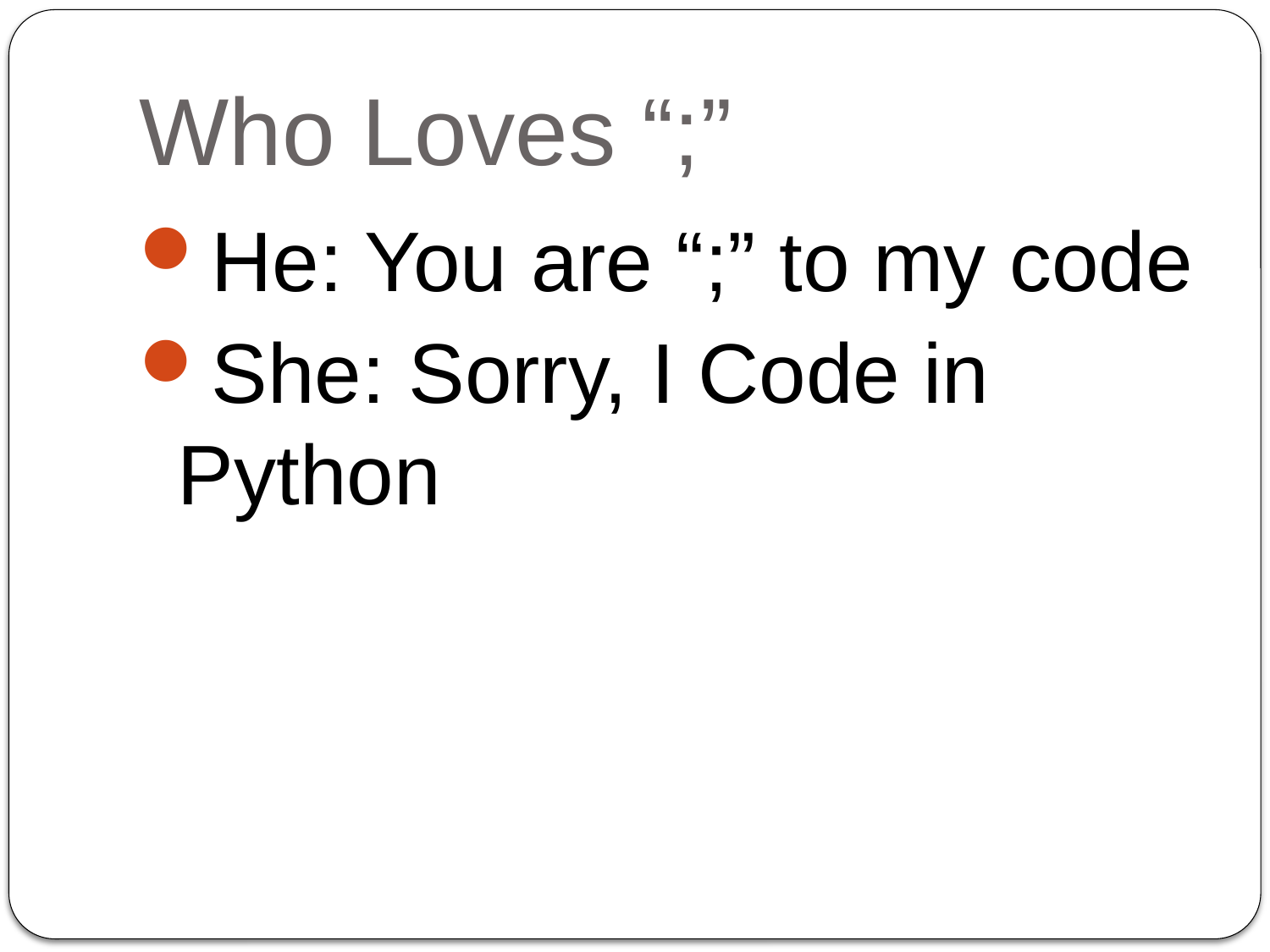

# Who Loves “;”
He: You are “;” to my code
She: Sorry, I Code in Python